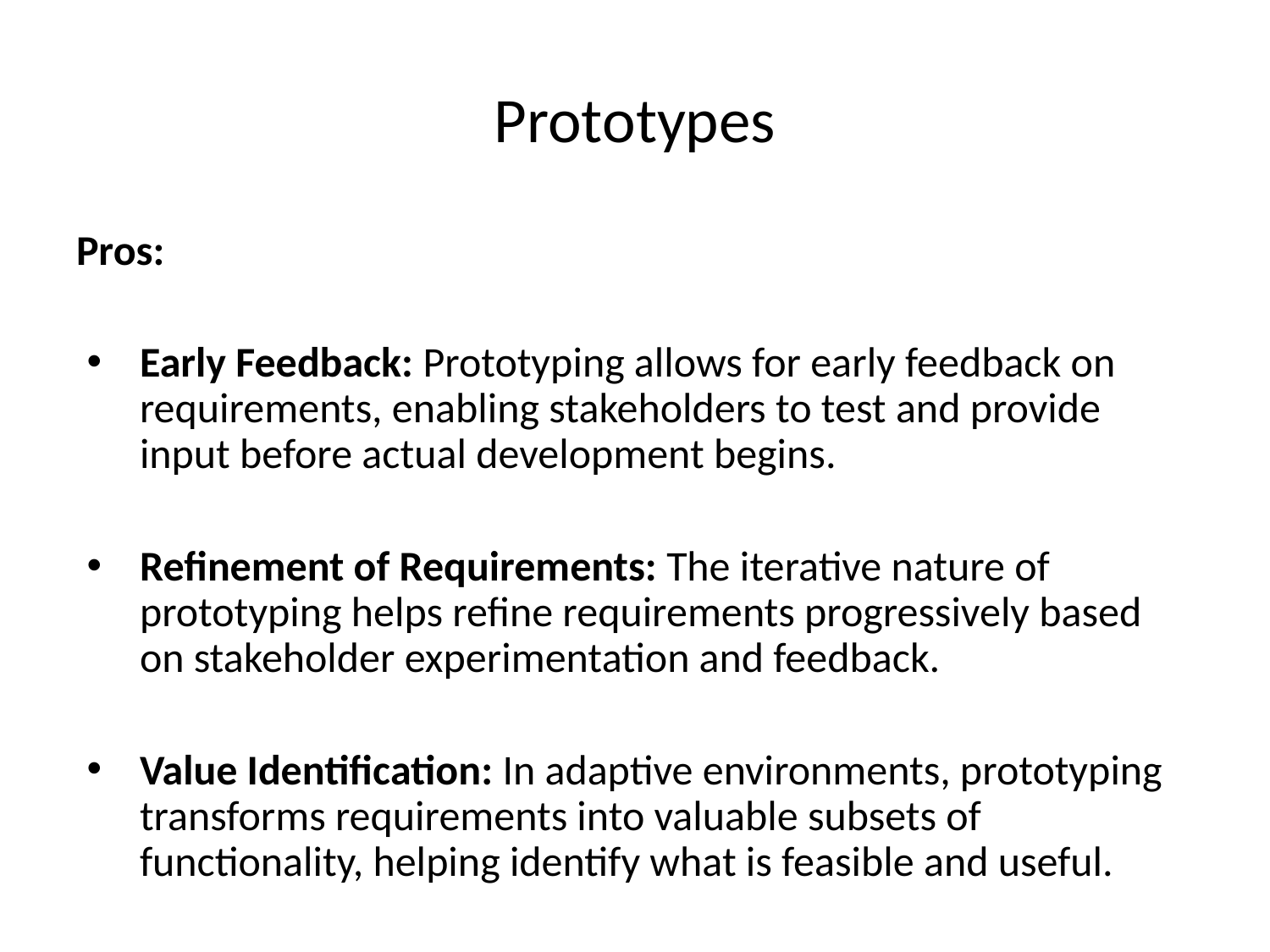

# Prototypes
Pros:

Early Feedback: Prototyping allows for early feedback on requirements, enabling stakeholders to test and provide input before actual development begins.

Refinement of Requirements: The iterative nature of prototyping helps refine requirements progressively based on stakeholder experimentation and feedback.

Value Identification: In adaptive environments, prototyping transforms requirements into valuable subsets of functionality, helping identify what is feasible and useful.